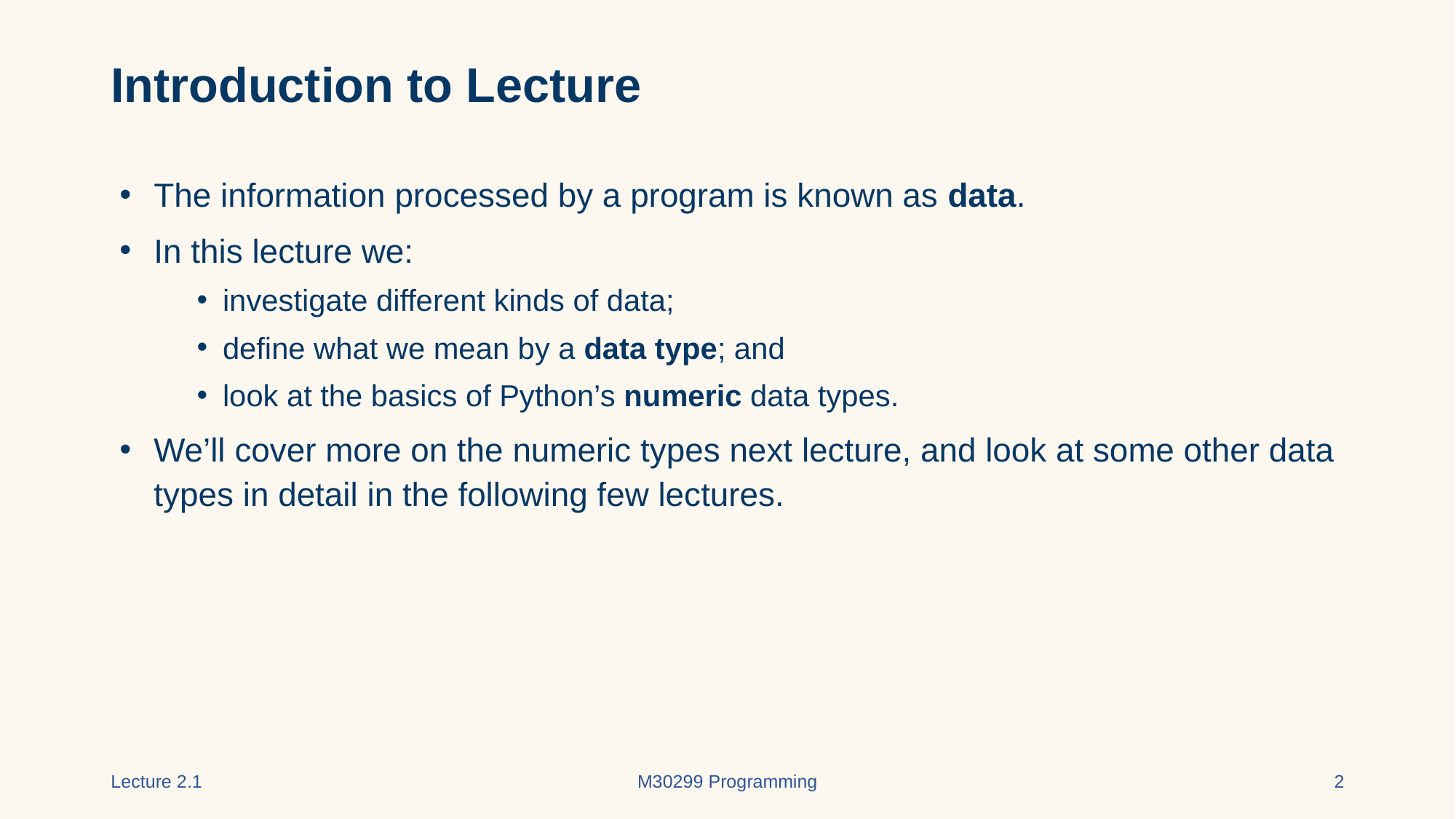

# Introduction to Lecture
The information processed by a program is known as data.
In this lecture we:
investigate different kinds of data;
define what we mean by a data type; and
look at the basics of Python’s numeric data types.
We’ll cover more on the numeric types next lecture, and look at some other data types in detail in the following few lectures.
Lecture 2.1
M30299 Programming
2